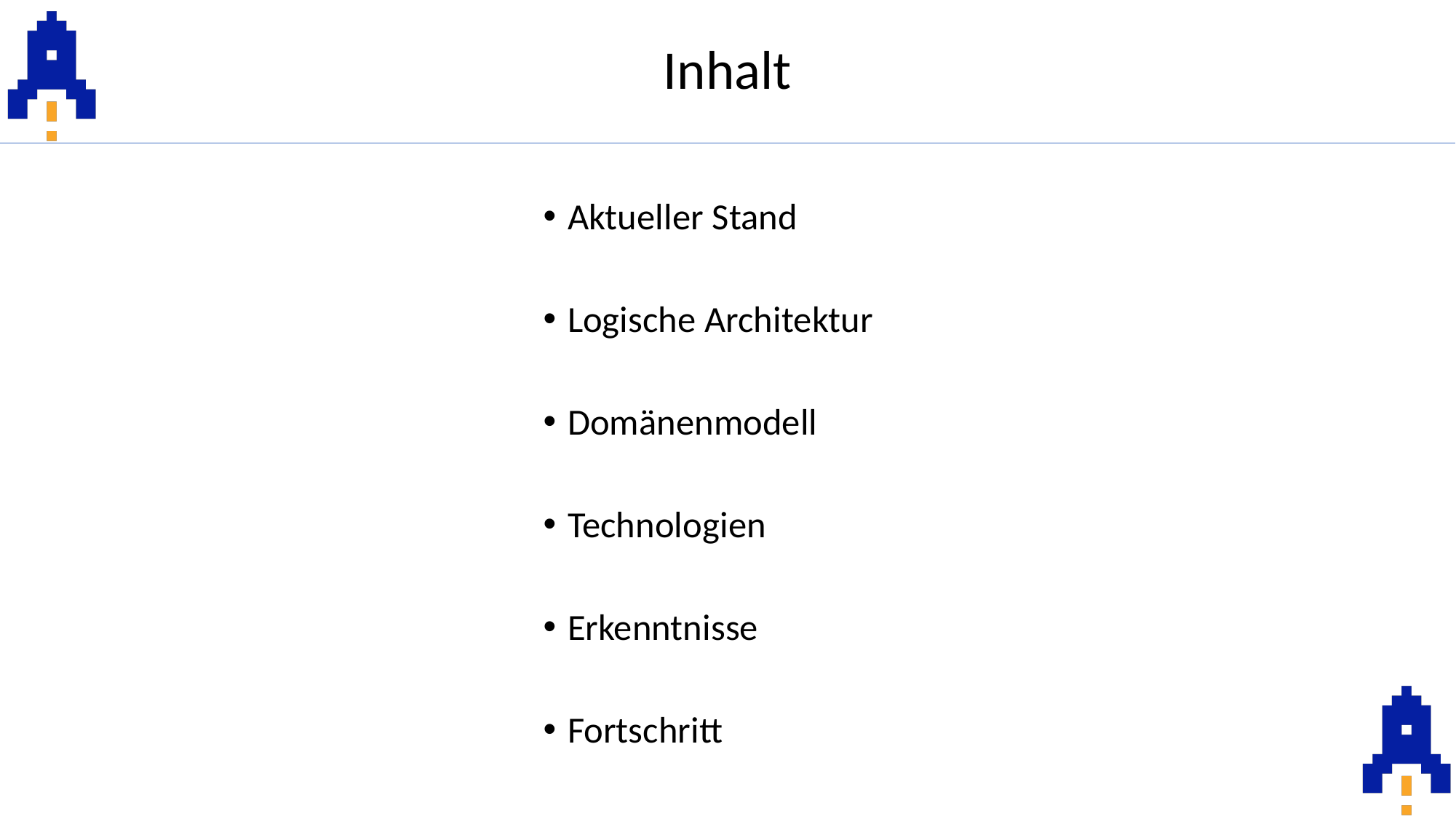

Inhalt
Aktueller Stand

Logische Architektur

Domänenmodell

Technologien

Erkenntnisse

Fortschritt